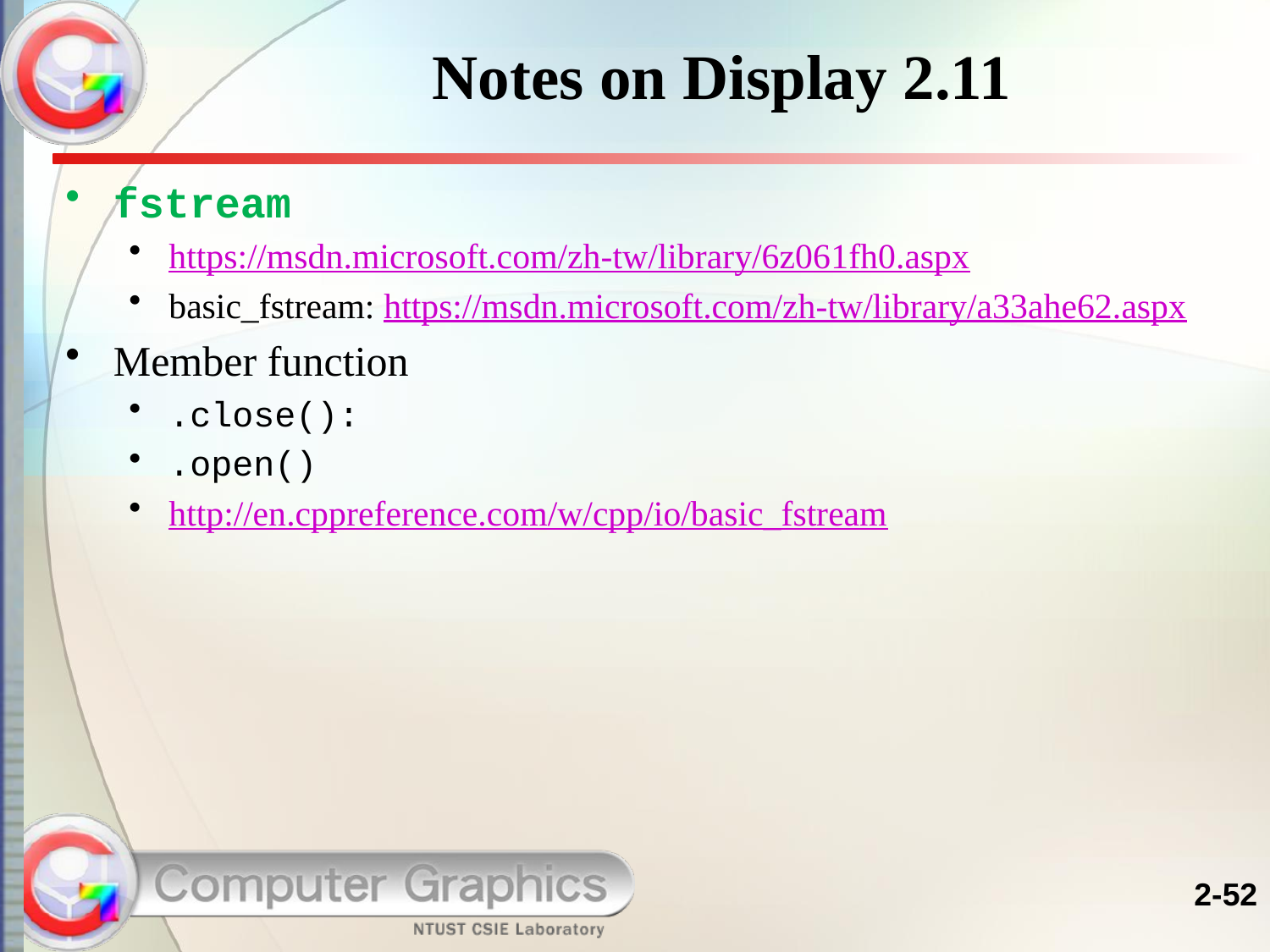

# Notes on Display 2.11
fstream
https://msdn.microsoft.com/zh-tw/library/6z061fh0.aspx
basic_fstream: https://msdn.microsoft.com/zh-tw/library/a33ahe62.aspx
Member function
.close():
.open()
http://en.cppreference.com/w/cpp/io/basic_fstream
2-52